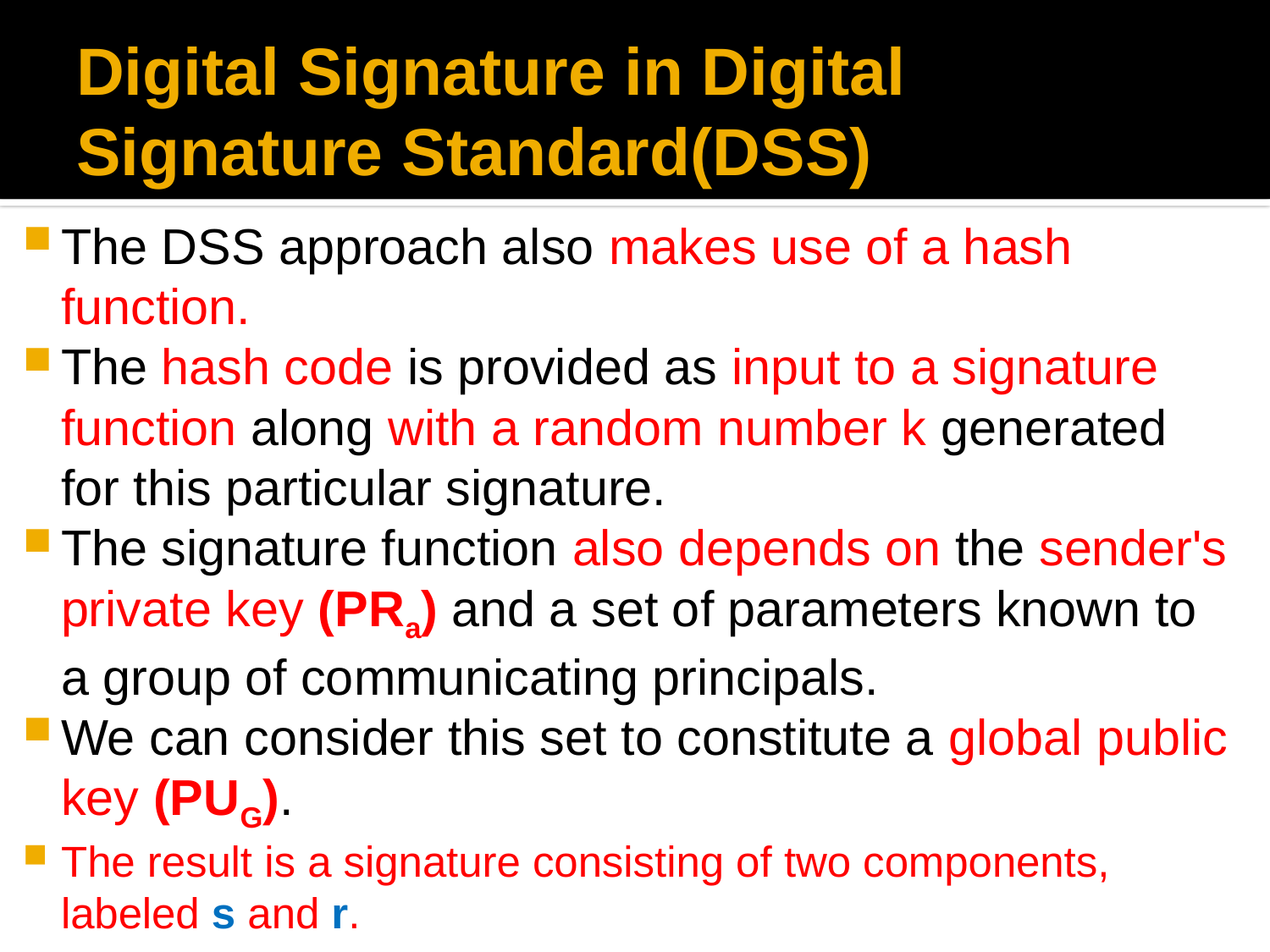

# Digital Signature in Digital Signature Standard(DSS)
The DSS approach also makes use of a hash function.
The hash code is provided as input to a signature function along with a random number k generated for this particular signature.
The signature function also depends on the sender's private key (PRa) and a set of parameters known to a group of communicating principals.
We can consider this set to constitute a global public key (PUG).
The result is a signature consisting of two components, labeled s and r.